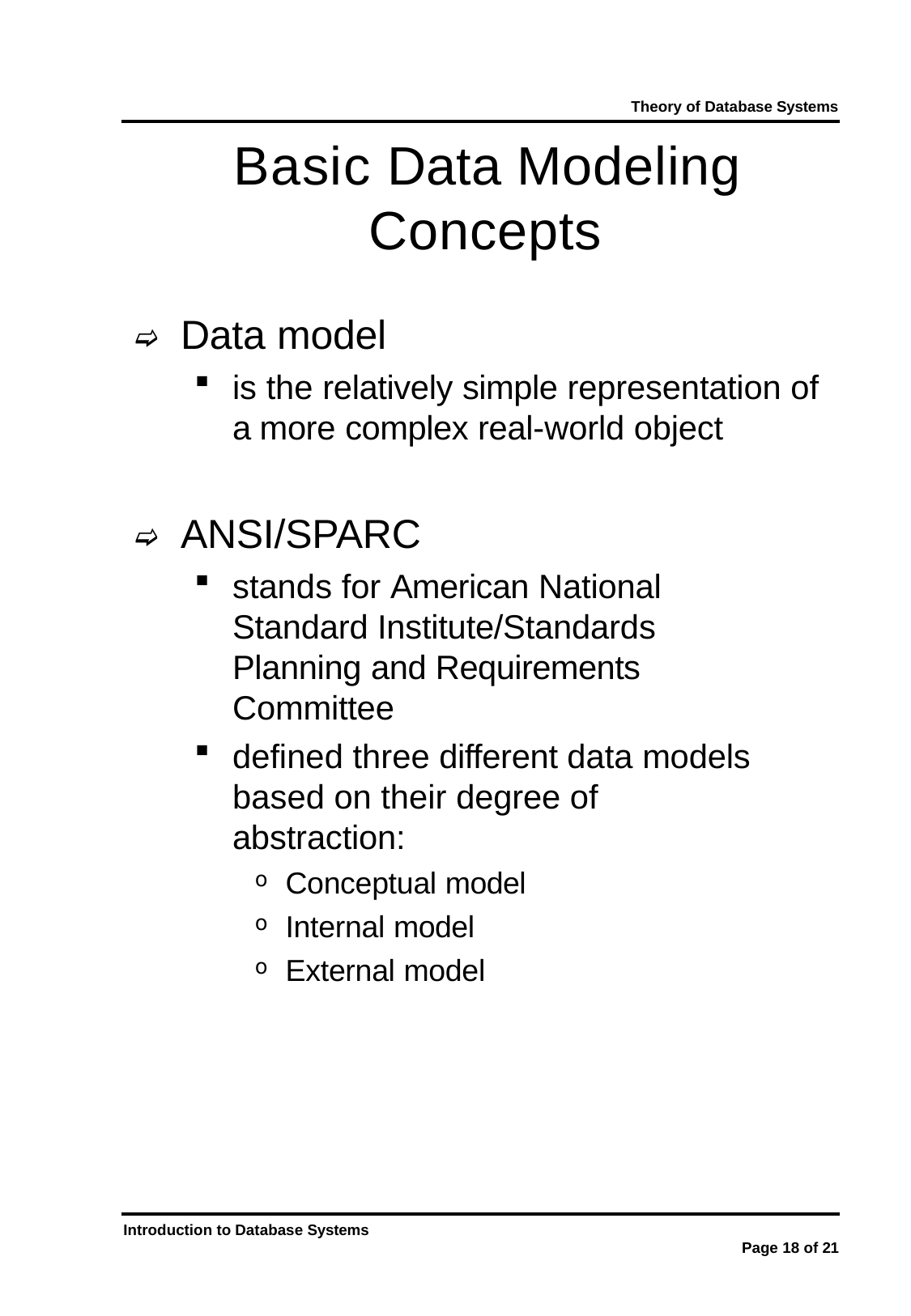

Theory of Database Systems
# Basic Data Modeling Concepts
🢩	Data model
is the relatively simple representation of a more complex real-world object

🢩	ANSI/SPARC
stands for American National Standard Institute/Standards Planning and Requirements Committee
defined three different data models based on their degree of abstraction:
Conceptual model
Internal model
External model
Introduction to Database Systems

Page 18 of 21